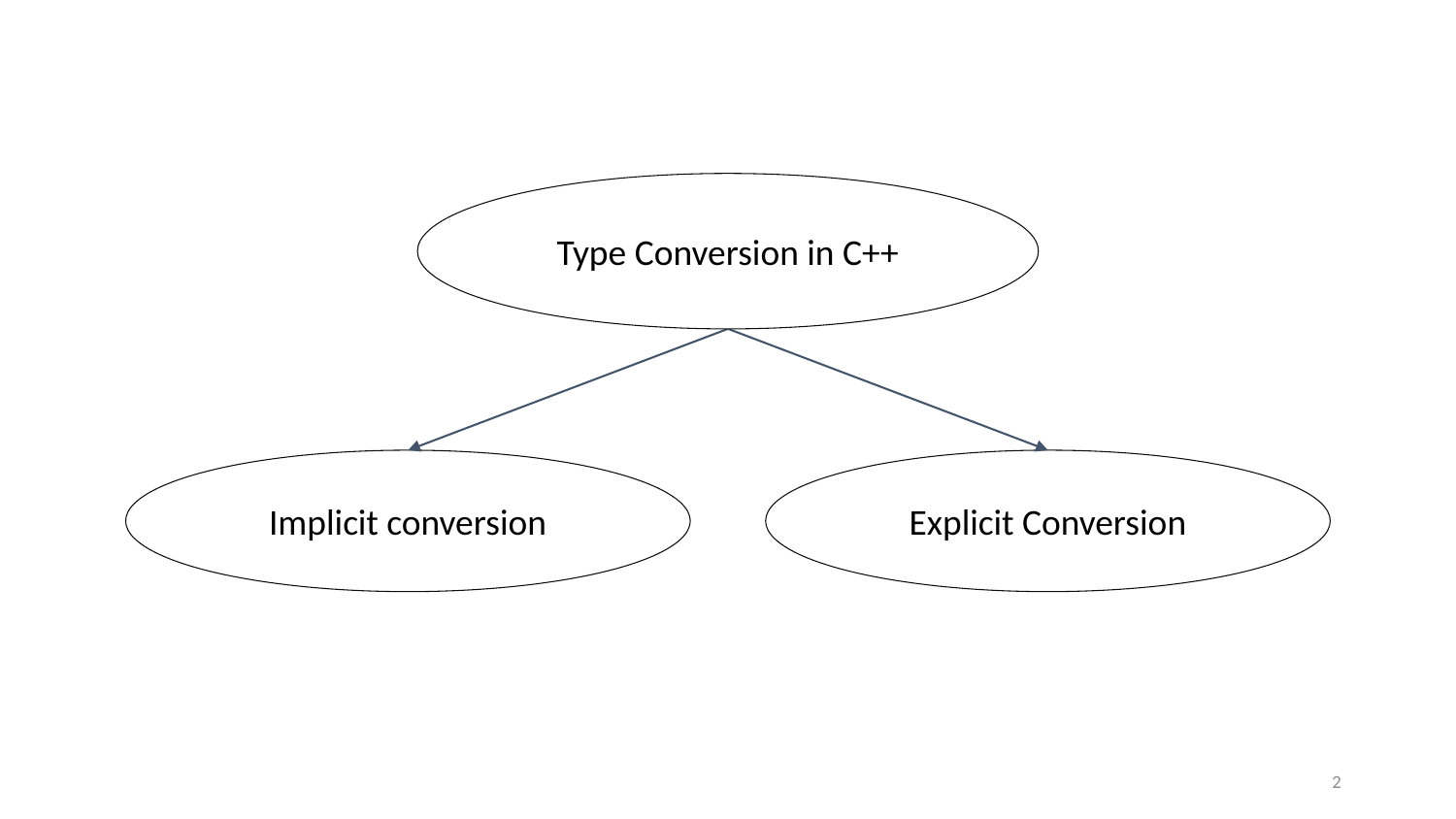

Type Conversion in C++
Implicit conversion
Explicit Conversion
2